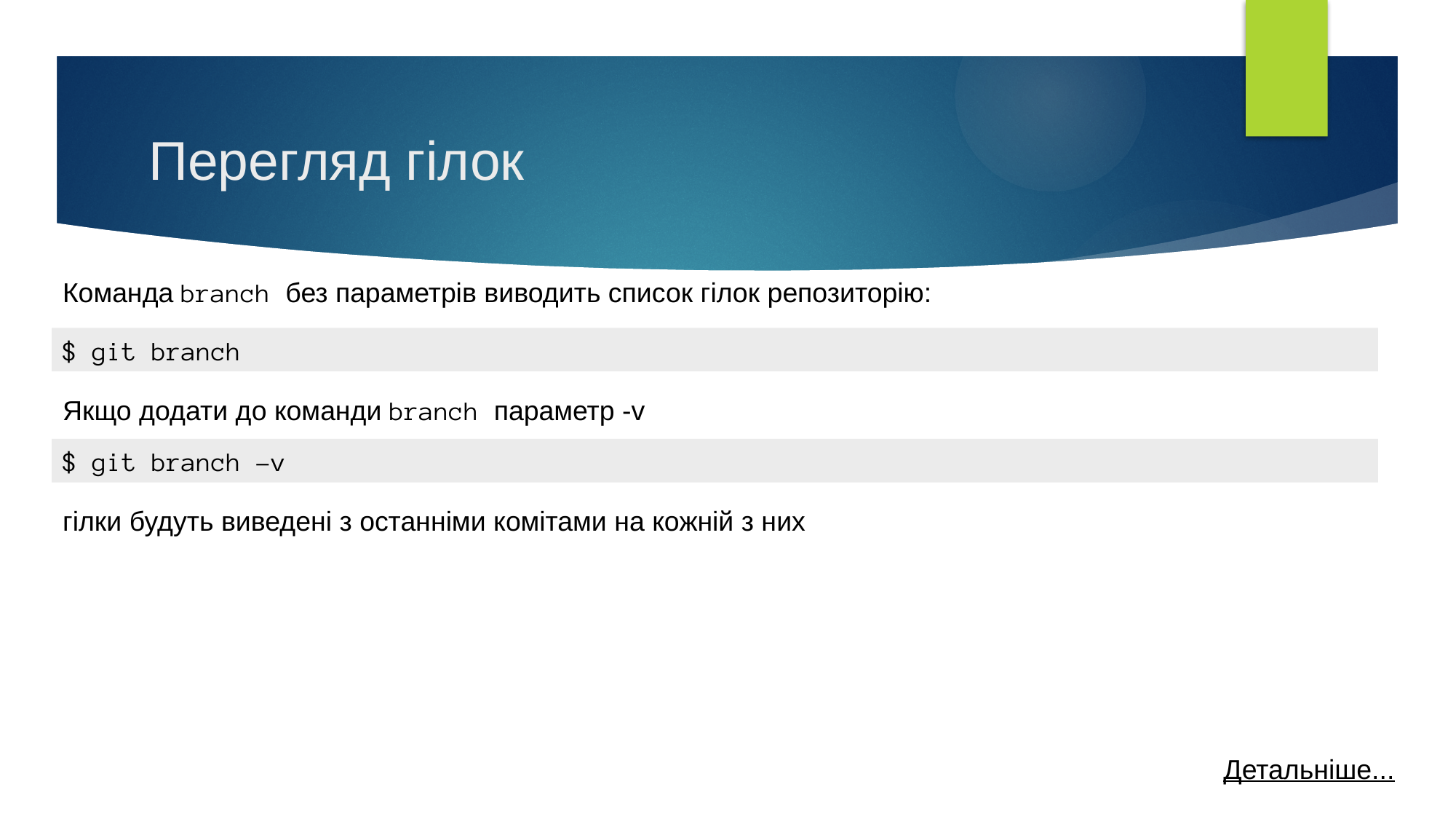

# Перегляд гілок
Команда branch без параметрів виводить список гілок репозиторію:
$ git branch
Якщо додати до команди branch параметр -v
$ git branch -v
гілки будуть виведені з останніми комітами на кожній з них
Детальніше...